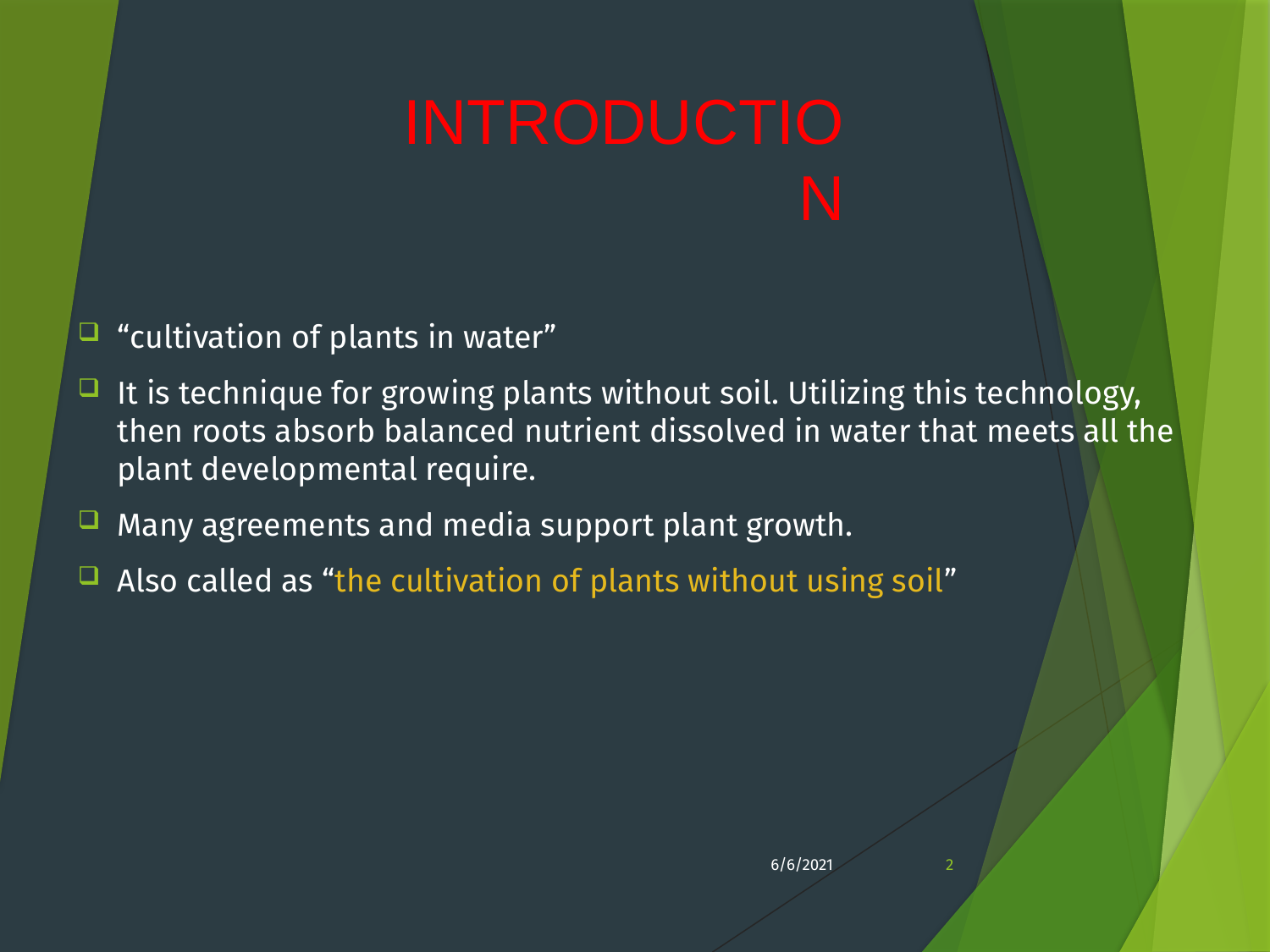

# INTRODUCTION
“cultivation of plants in water”
It is technique for growing plants without soil. Utilizing this technology, then roots absorb balanced nutrient dissolved in water that meets all the plant developmental require.
Many agreements and media support plant growth.
Also called as “the cultivation of plants without using soil”
6/6/2021
2